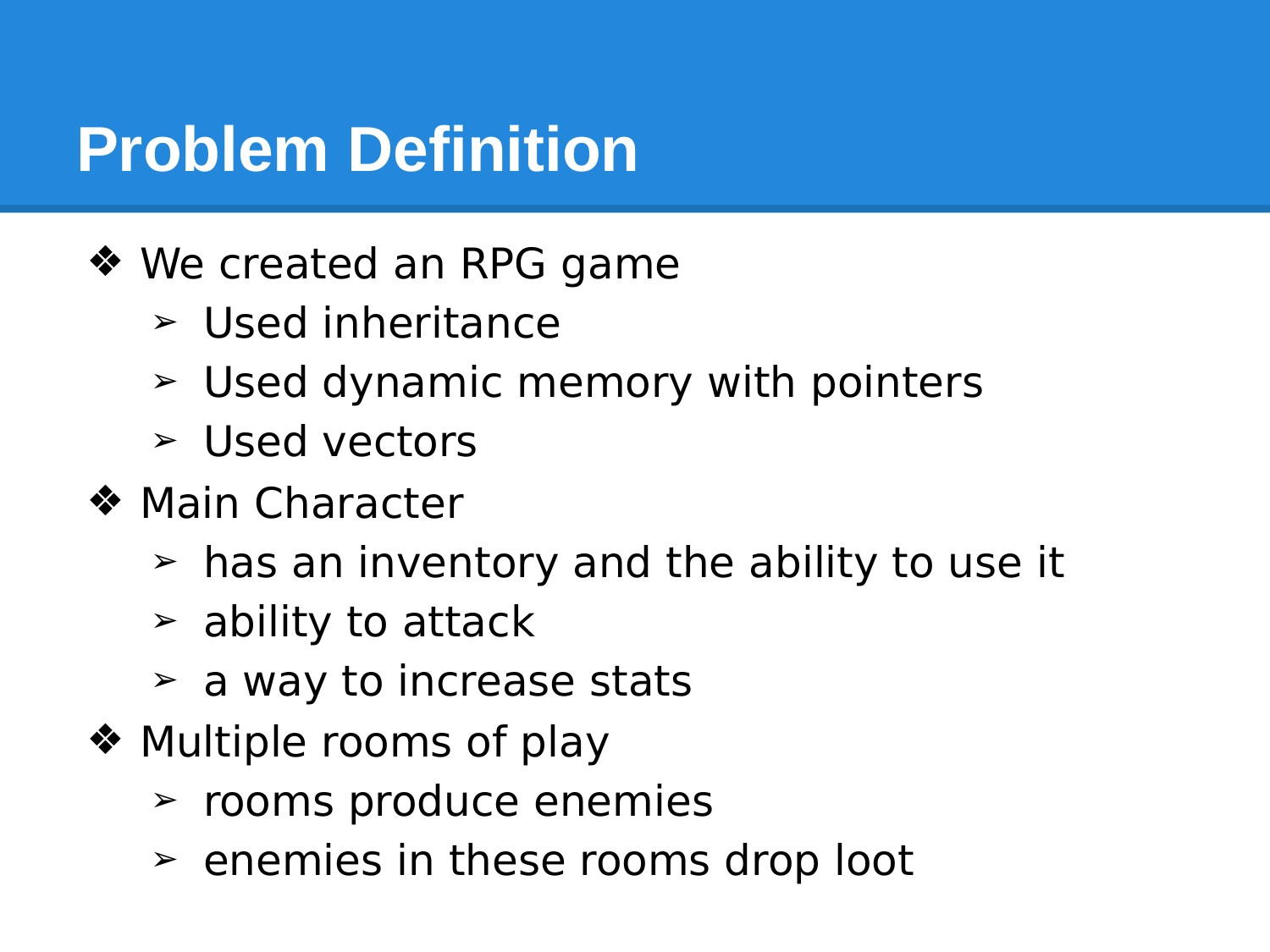

# Problem Definition
We created an RPG game
Used inheritance
Used dynamic memory with pointers
Used vectors
Main Character
has an inventory and the ability to use it
ability to attack
a way to increase stats
Multiple rooms of play
rooms produce enemies
enemies in these rooms drop loot